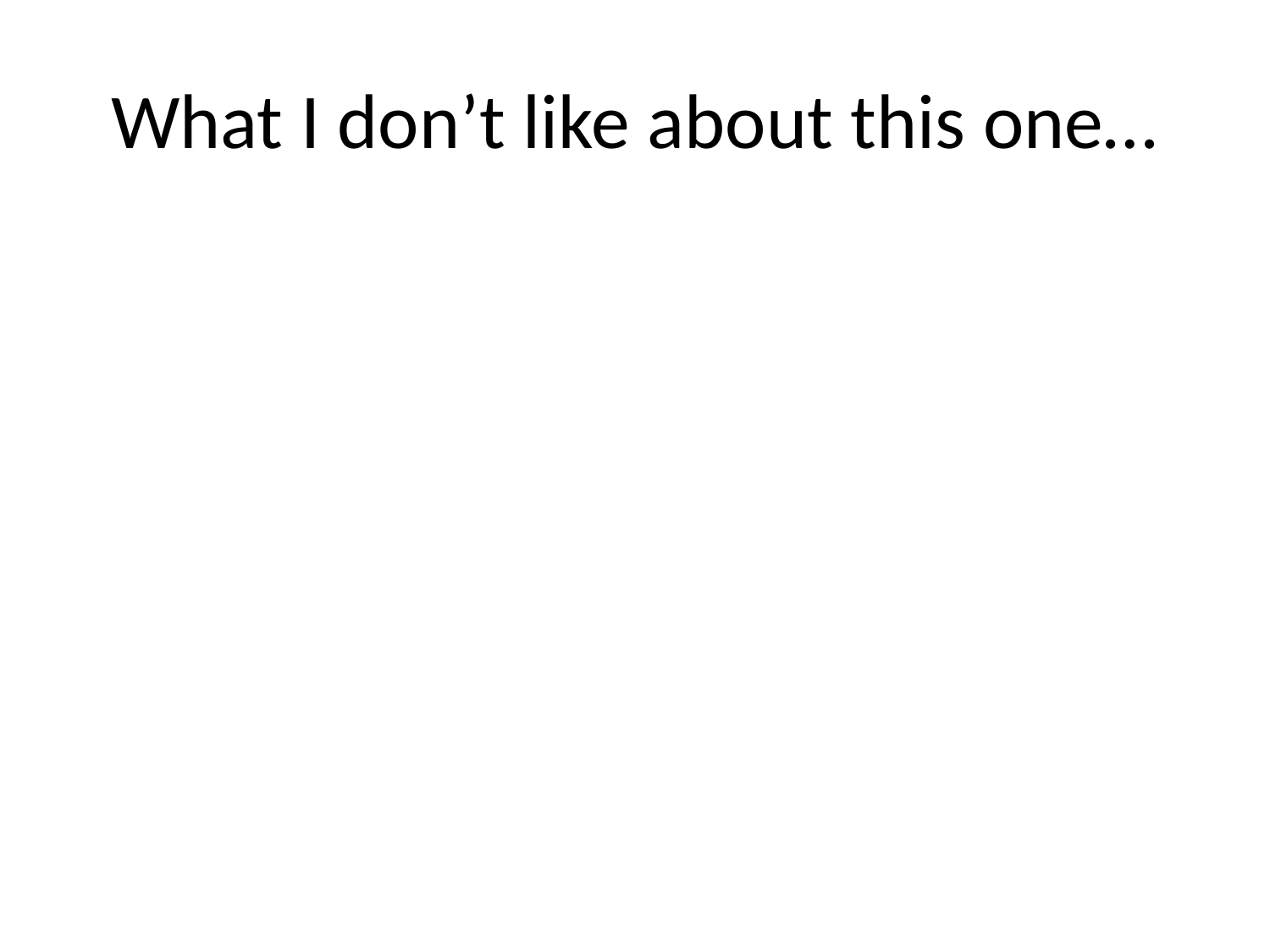

# What I don’t like about this one…